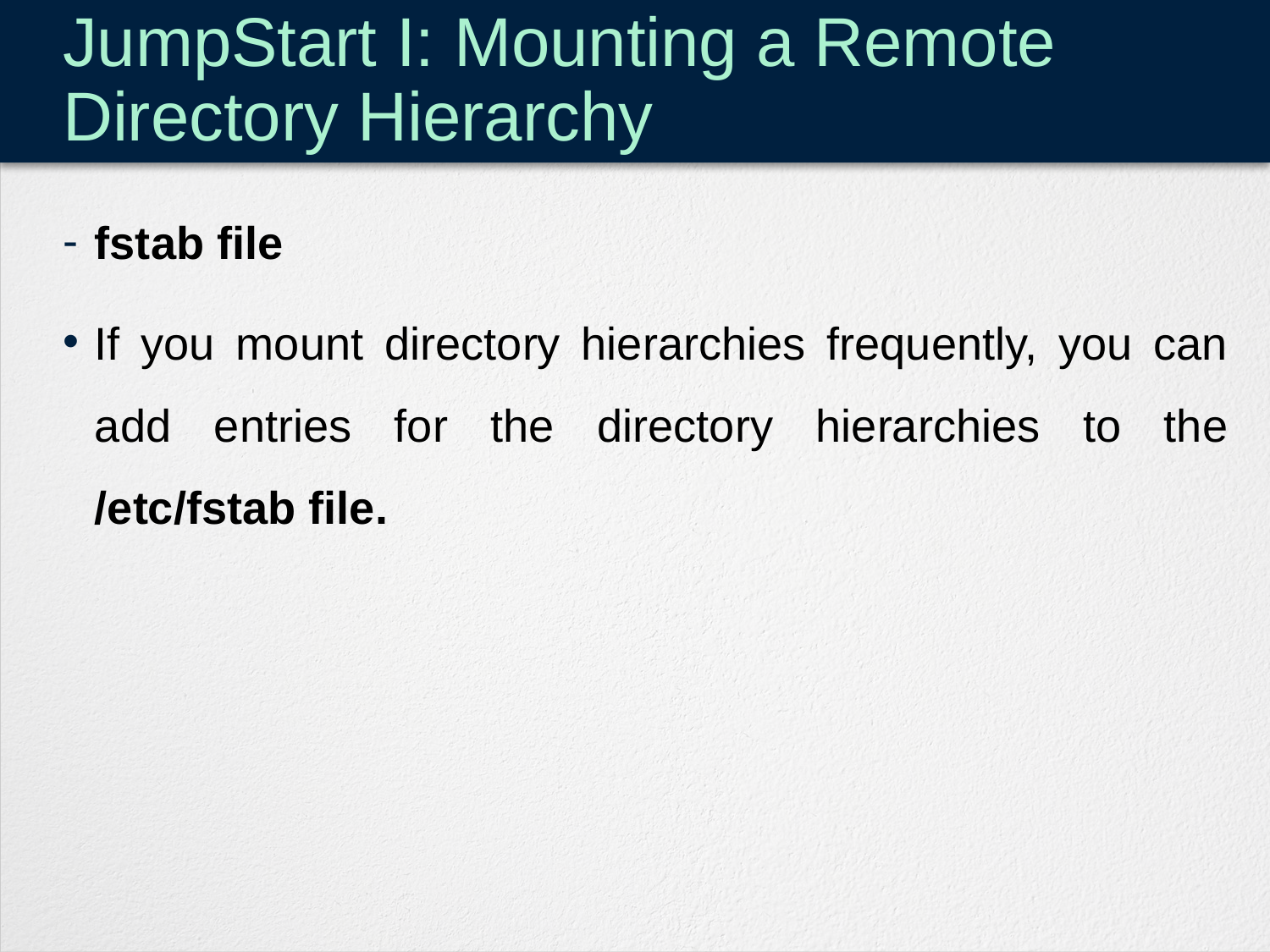

# JumpStart I: Mounting a Remote Directory Hierarchy
fstab file
If you mount directory hierarchies frequently, you can add entries for the directory hierarchies to the /etc/fstab file.